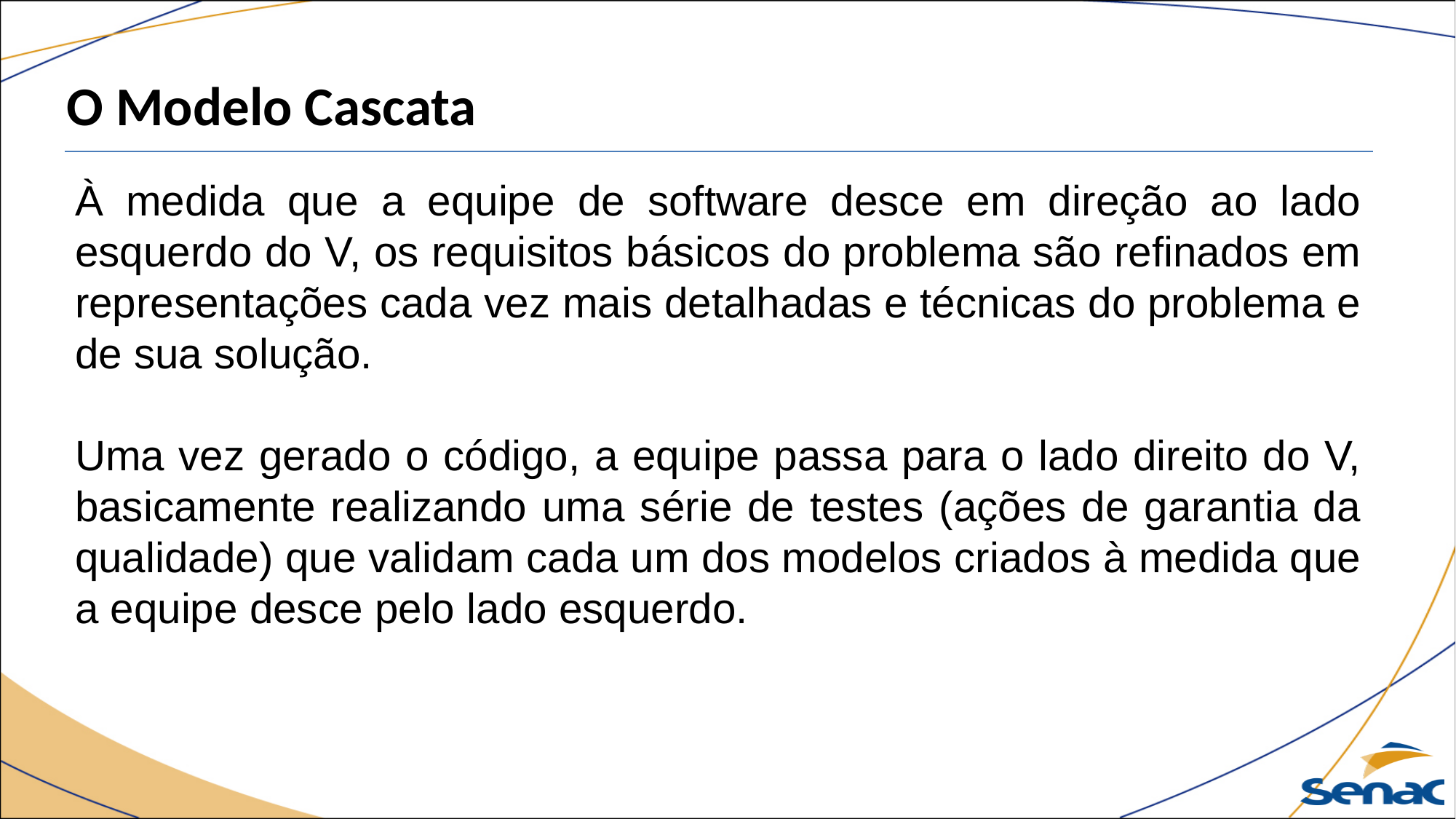

O Modelo Cascata
À medida que a equipe de software desce em direção ao lado esquerdo do V, os requisitos básicos do problema são refinados em representações cada vez mais detalhadas e técnicas do problema e de sua solução.

Uma vez gerado o código, a equipe passa para o lado direito do V, basicamente realizando uma série de testes (ações de garantia da qualidade) que validam cada um dos modelos criados à medida que a equipe desce pelo lado esquerdo.